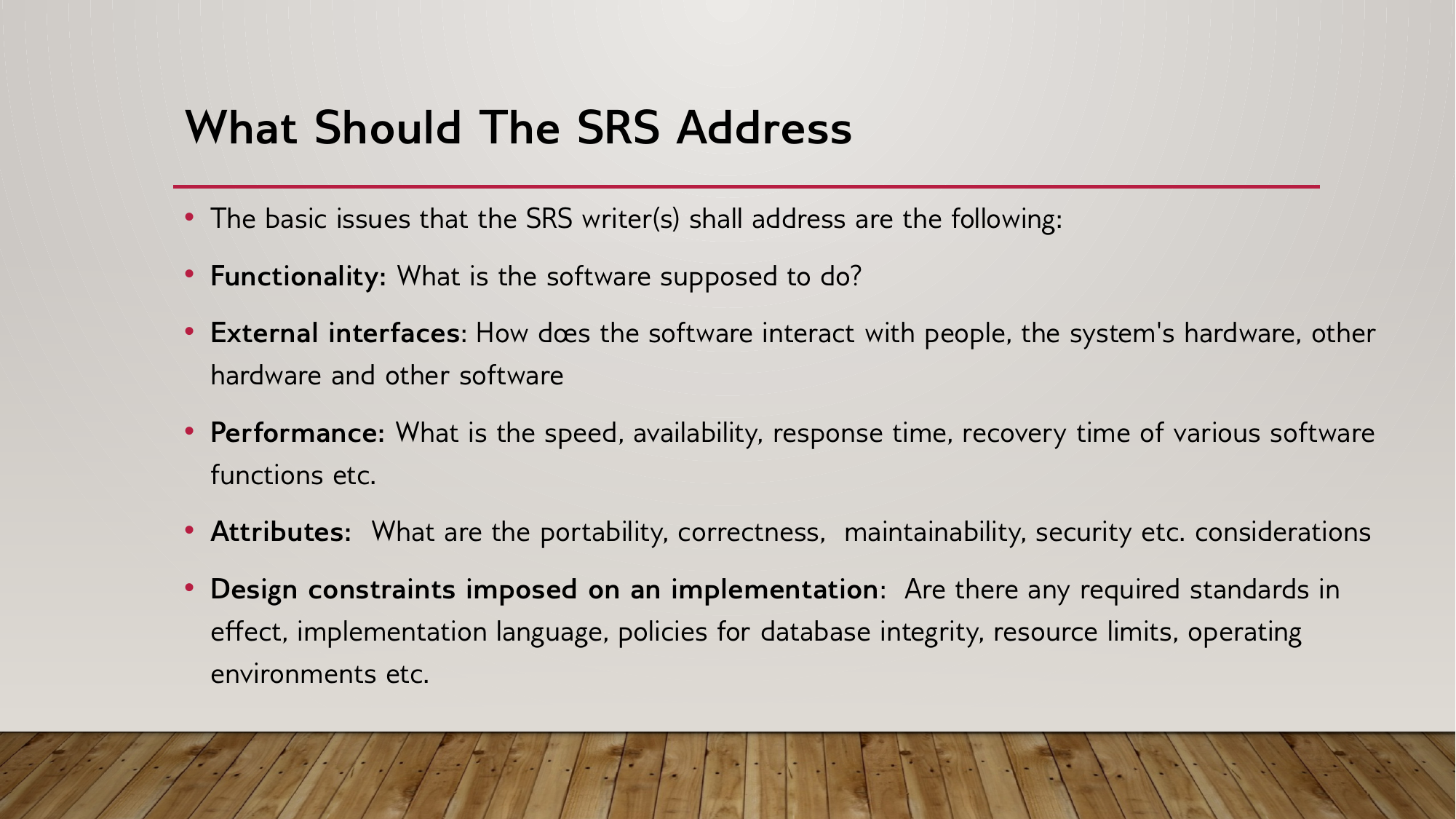

# What Should The SRS Address
The basic issues that the SRS writer(s) shall address are the following:
Functionality: What is the software supposed to do?
External interfaces: How does the software interact with people, the system's hardware, other hardware and other software
Performance: What is the speed, availability, response time, recovery time of various software functions etc.
Attributes:  What are the portability, correctness,  maintainability, security etc. considerations
Design constraints imposed on an implementation:  Are there any required standards in effect, implementation language, policies for database integrity, resource limits, operating environments etc.